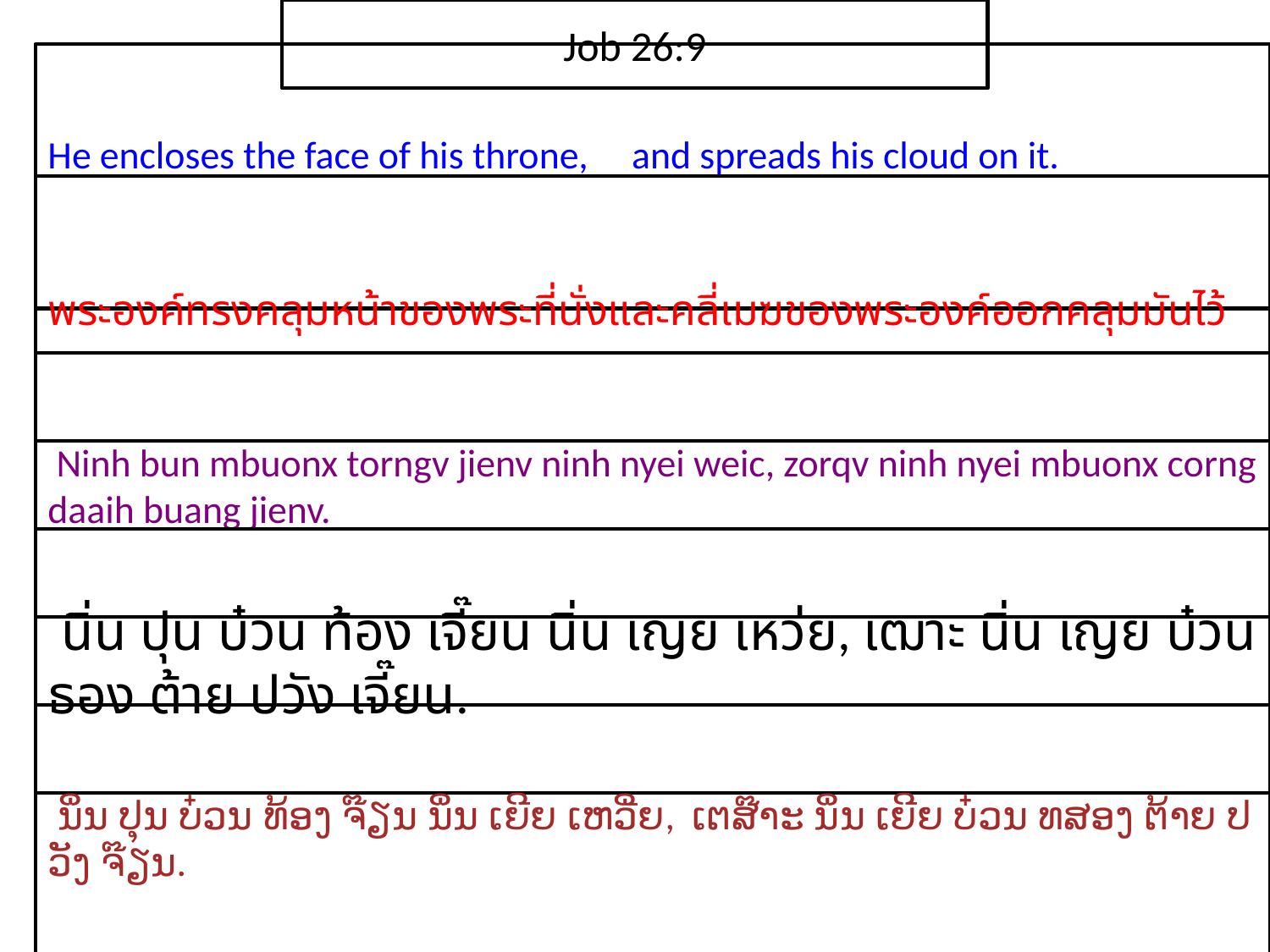

Job 26:9
He encloses the face of his throne,     and spreads his cloud on it.
​พระ​องค์​ทรง​คลุม​หน้า​ของ​พระ​ที่​นั่งและ​คลี่​เมฆ​ของ​พระ​องค์​ออก​คลุม​มัน​ไว้
 Ninh bun mbuonx torngv jienv ninh nyei weic, zorqv ninh nyei mbuonx corng daaih buang jienv.
 นิ่น ปุน บ๋วน ท้อง เจี๊ยน นิ่น เญย เหว่ย, เฒาะ นิ่น เญย บ๋วน ธอง ต้าย ปวัง เจี๊ยน.
 ນິ່ນ ປຸນ ບ໋ວນ ທ້ອງ ຈ໊ຽນ ນິ່ນ ເຍີຍ ເຫວີ່ຍ,  ເຕສ໊າະ ນິ່ນ ເຍີຍ ບ໋ວນ ທສອງ ຕ້າຍ ປວັງ ຈ໊ຽນ.